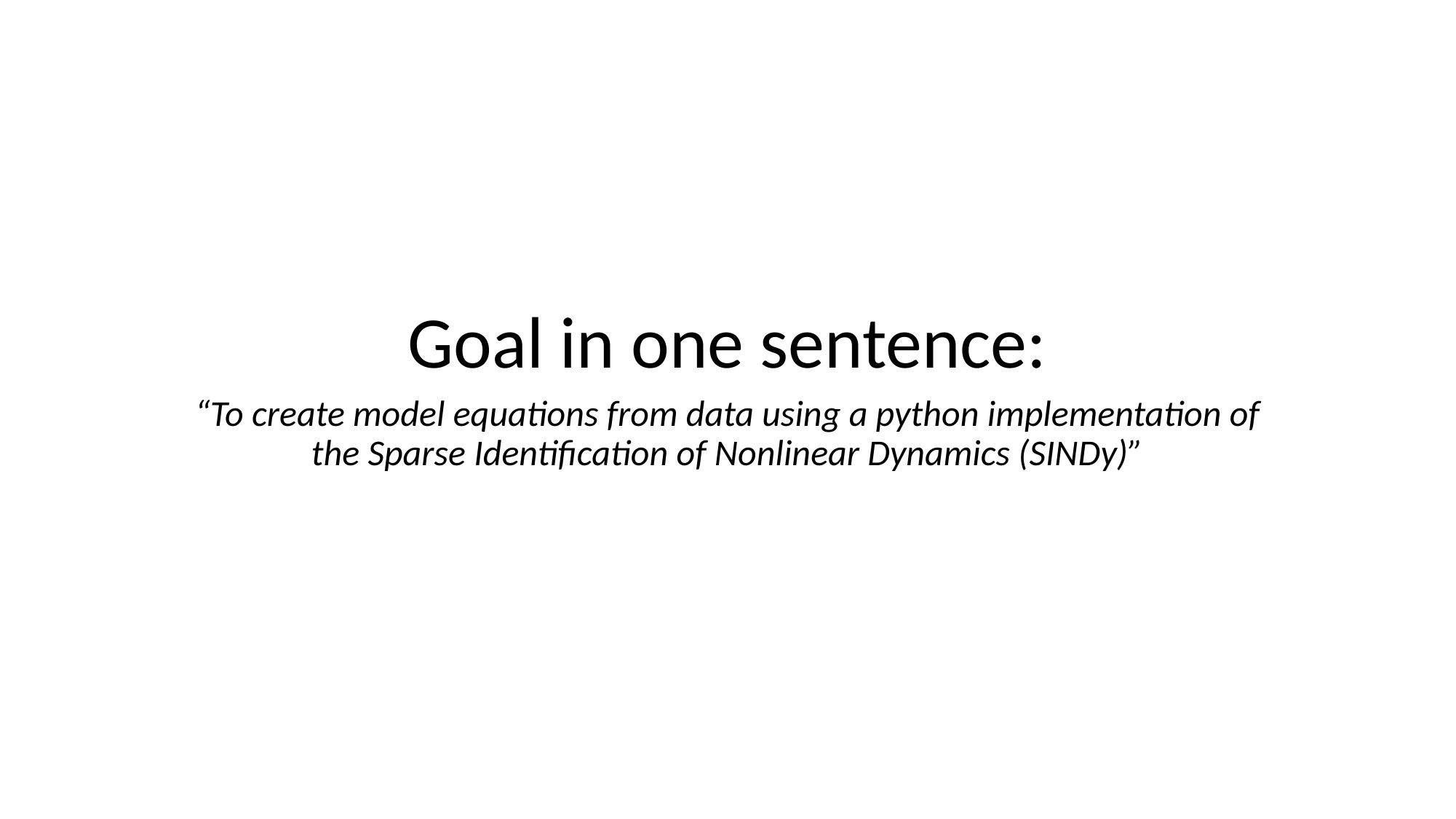

# Goal in one sentence:
“To create model equations from data using a python implementation of the Sparse Identification of Nonlinear Dynamics (SINDy)”